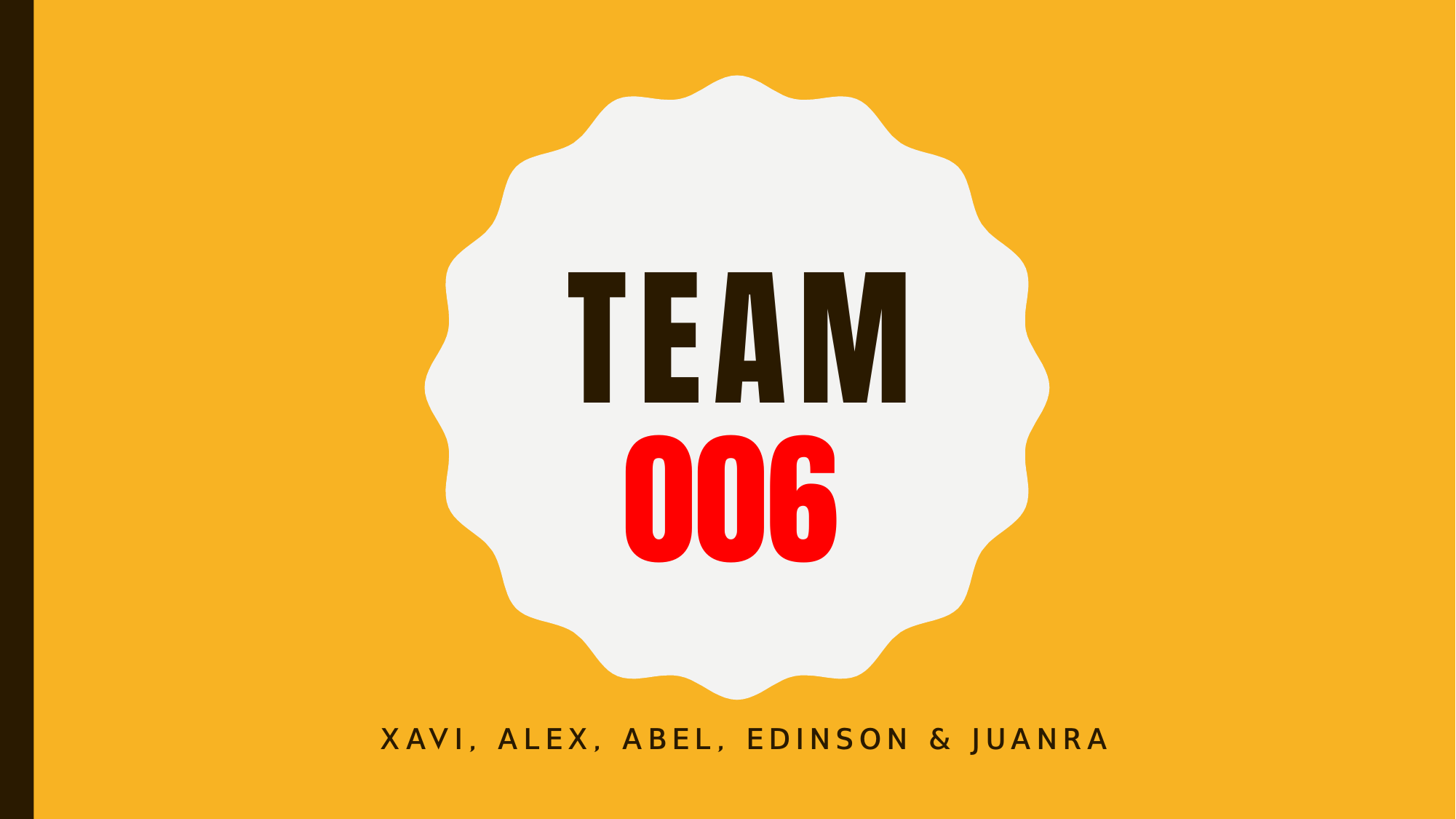

# TEAM
006
Xavi, Alex, Abel, Edinson & JuanRa